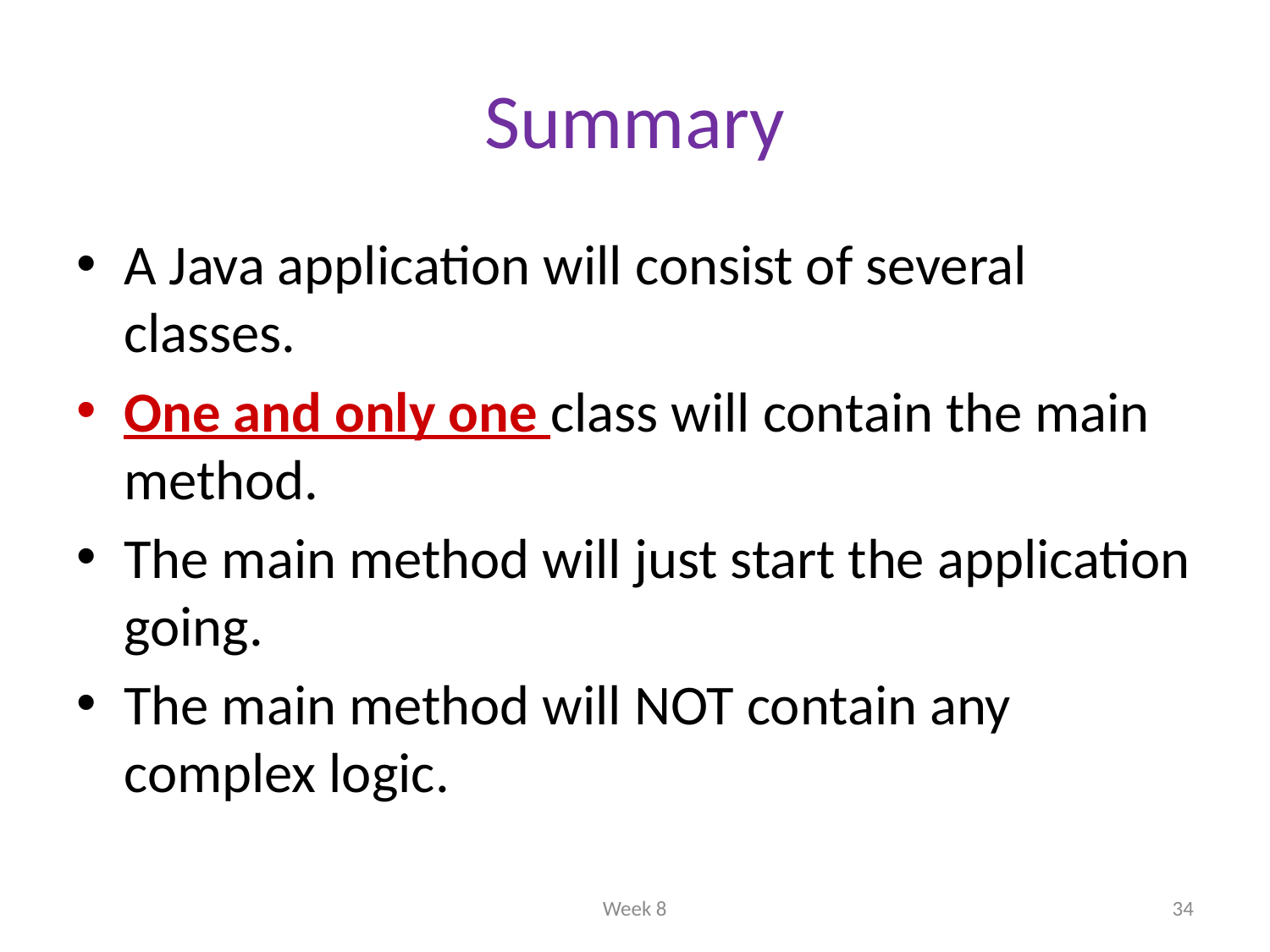

# Summary
A Java application will consist of several classes.
One and only one class will contain the main method.
The main method will just start the application going.
The main method will NOT contain any complex logic.
Week 8
34